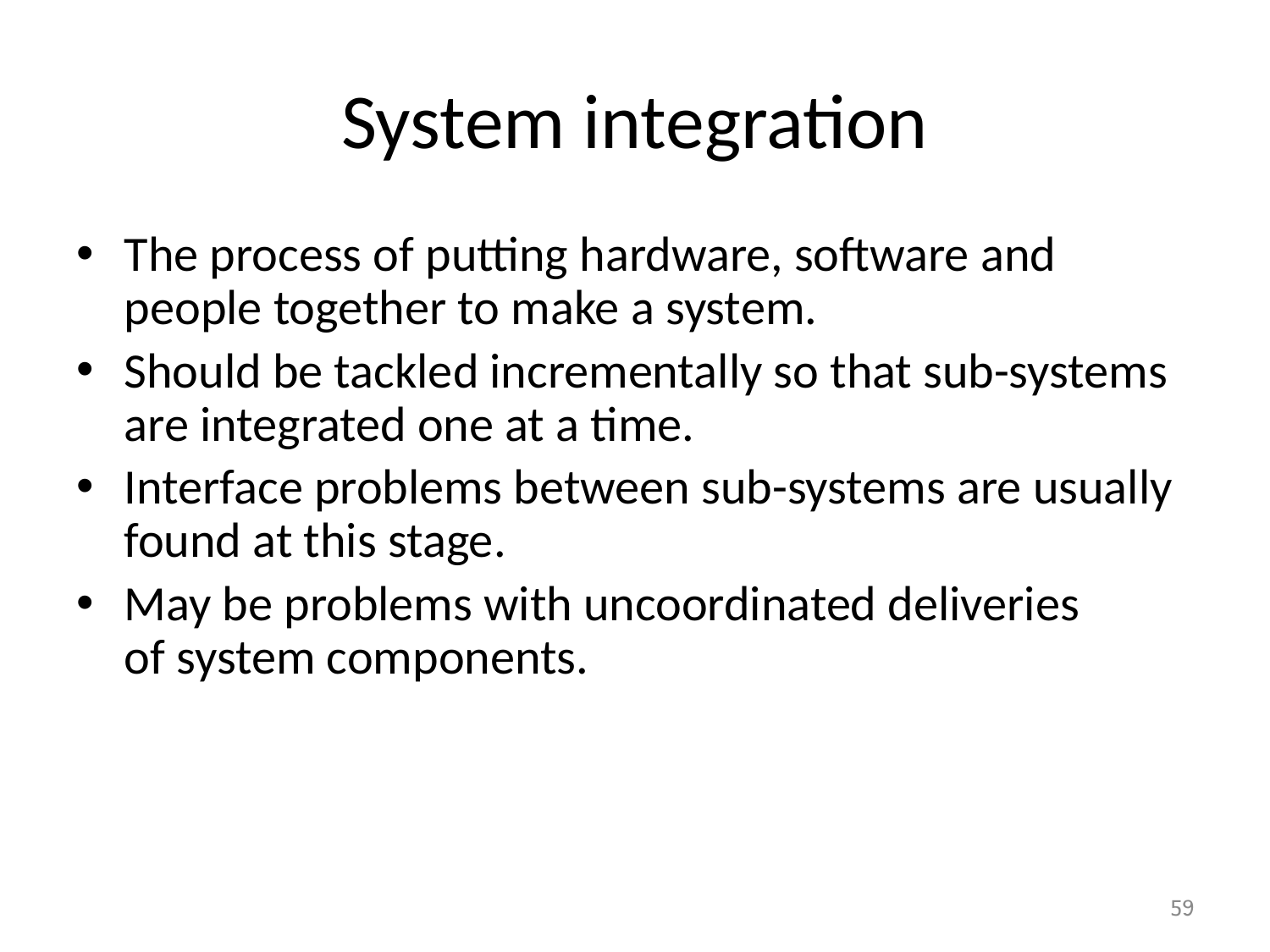

# System integration
The process of putting hardware, software and
people together to make a system.
Should be tackled incrementally so that sub-systems are integrated one at a time.
Interface problems between sub-systems are usually found at this stage.
May be problems with uncoordinated deliveries
of system components.
59